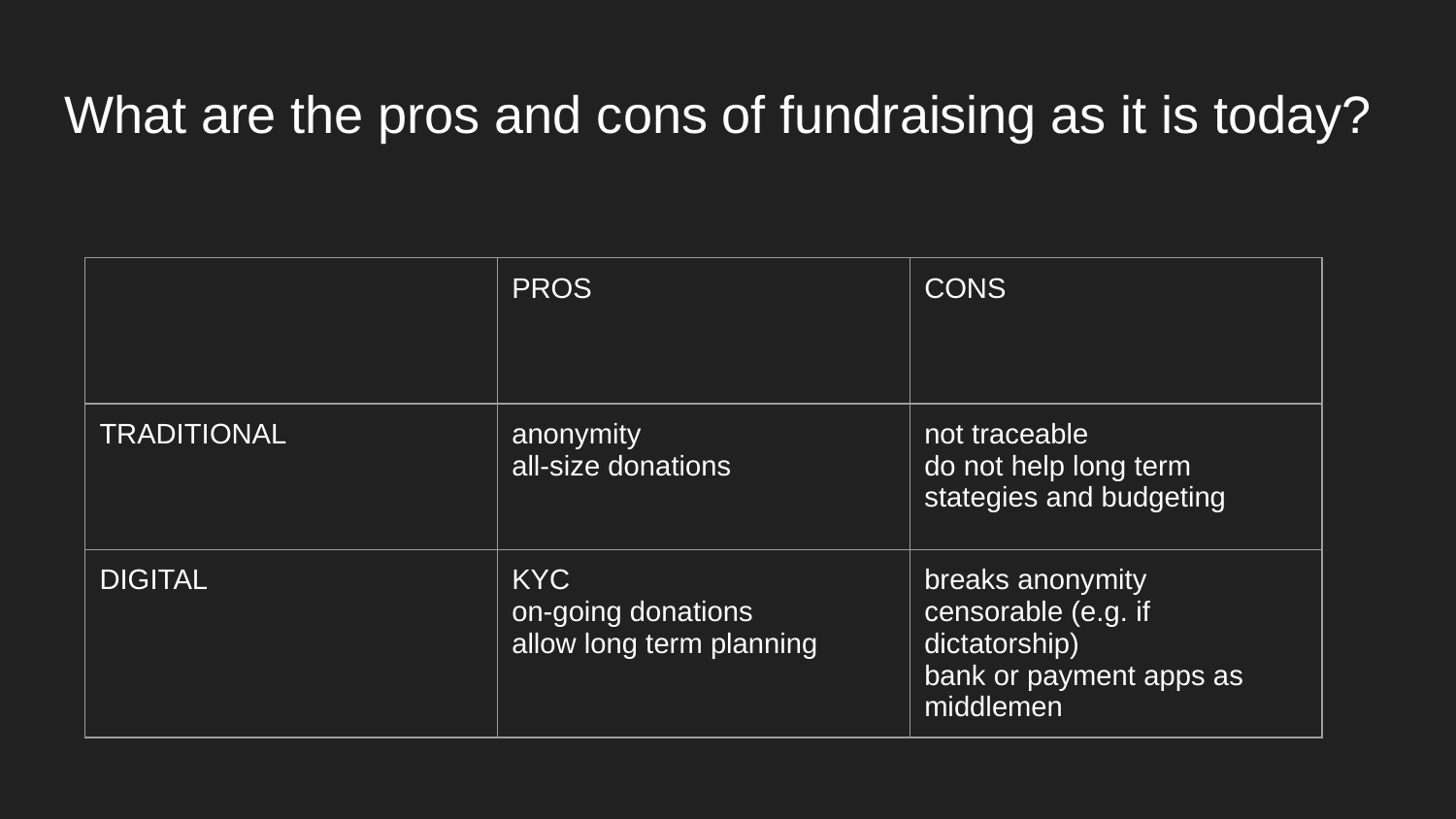

# What are the pros and cons of fundraising as it is today?
|  | PROS | CONS |
| --- | --- | --- |
| TRADITIONAL | anonymity all-size donations | not traceable do not help long term stategies and budgeting |
| DIGITAL | KYC on-going donations allow long term planning | breaks anonymity censorable (e.g. if dictatorship) bank or payment apps as middlemen |